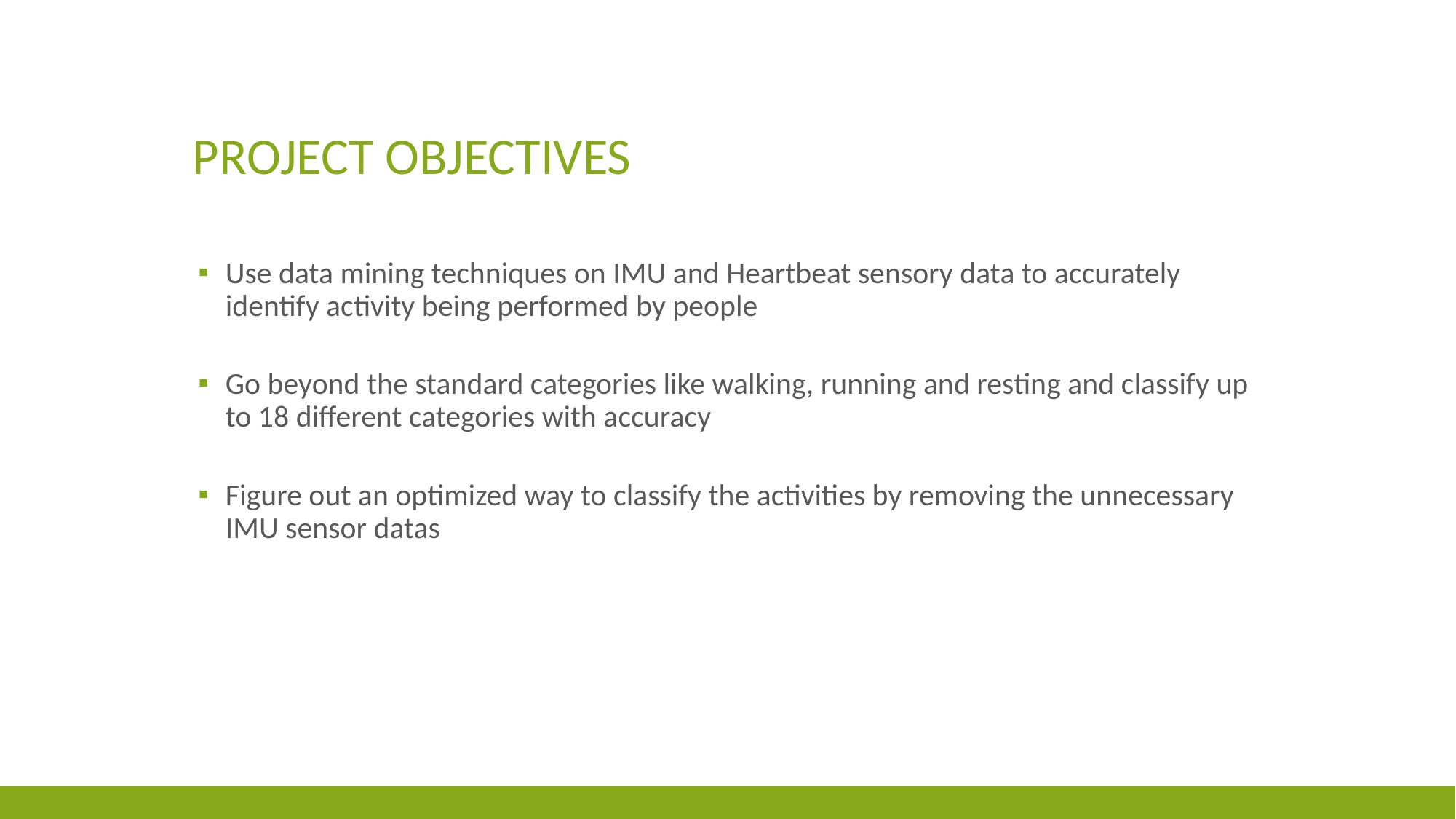

# PROJECT OBJECTIVES
Use data mining techniques on IMU and Heartbeat sensory data to accurately identify activity being performed by people
Go beyond the standard categories like walking, running and resting and classify up to 18 different categories with accuracy
Figure out an optimized way to classify the activities by removing the unnecessary IMU sensor datas